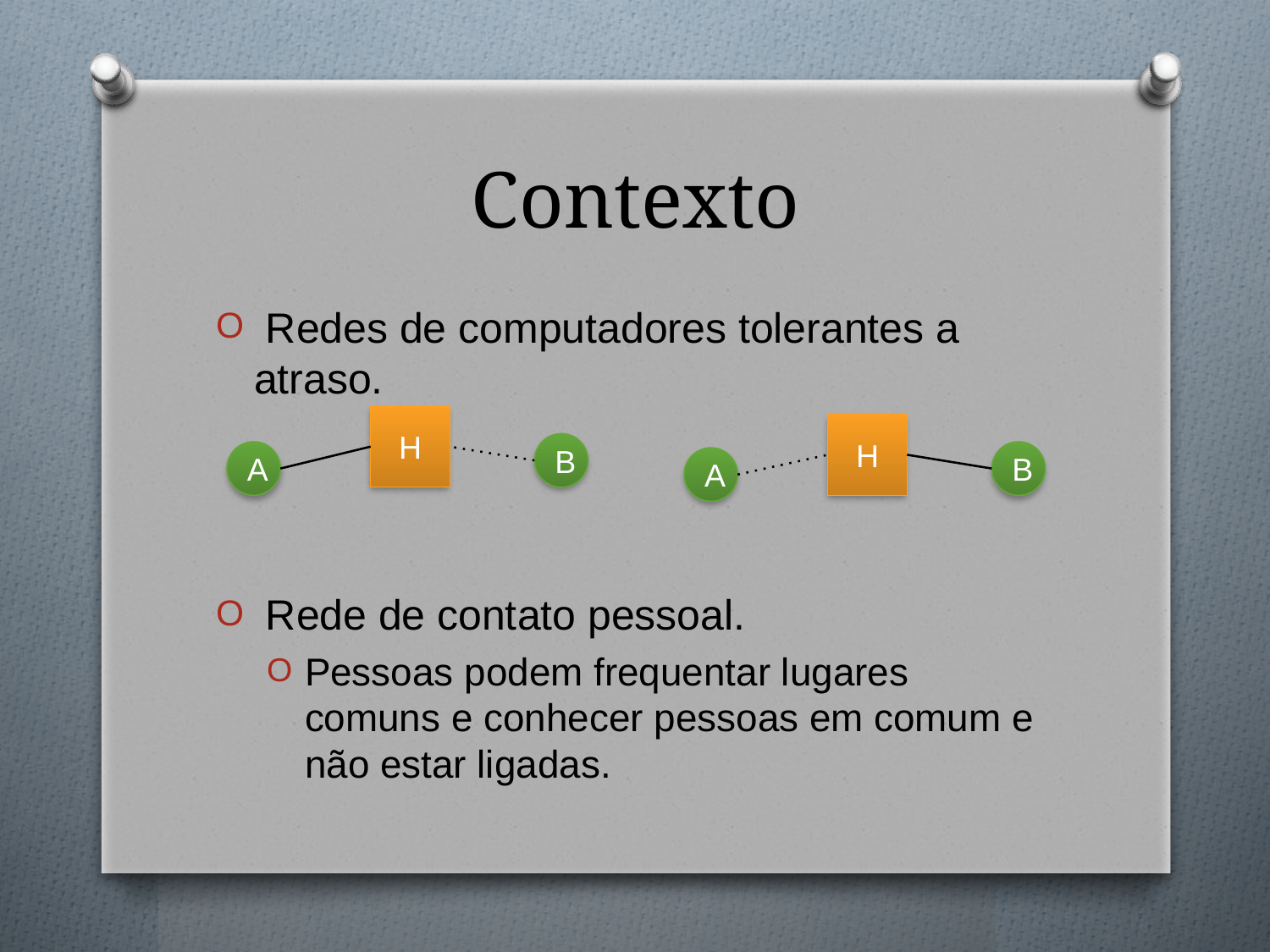

# Contexto
 Redes de computadores tolerantes a atraso.

 Rede de contato pessoal.
Pessoas podem frequentar lugares comuns e conhecer pessoas em comum e não estar ligadas.
H
H
B
A
B
A